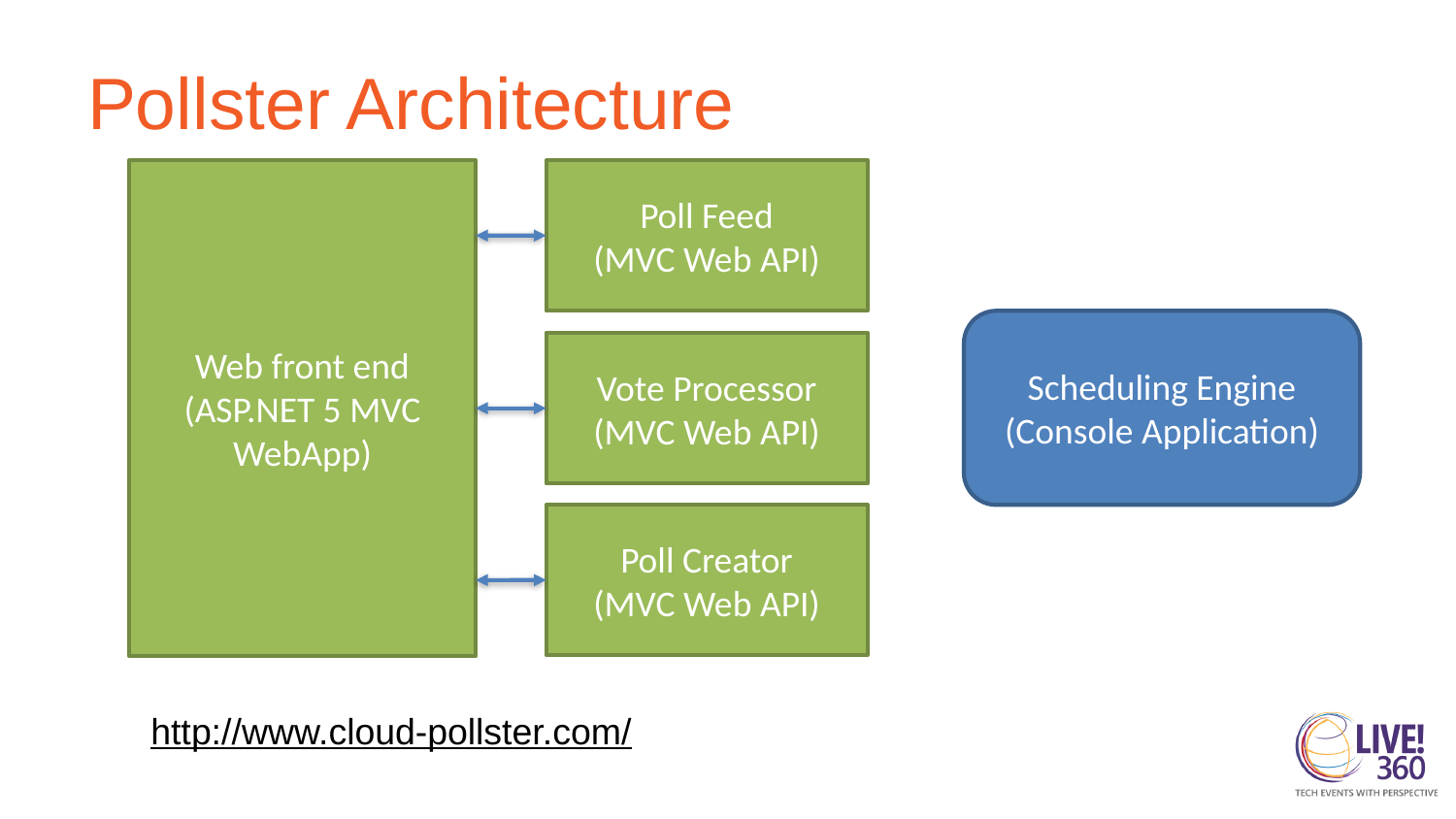

# Pollster Architecture
Web front end
(ASP.NET 5 MVC WebApp)
Poll Feed
(MVC Web API)
Scheduling Engine
(Console Application)
Vote Processor
(MVC Web API)
Poll Creator
(MVC Web API)
http://www.cloud-pollster.com/